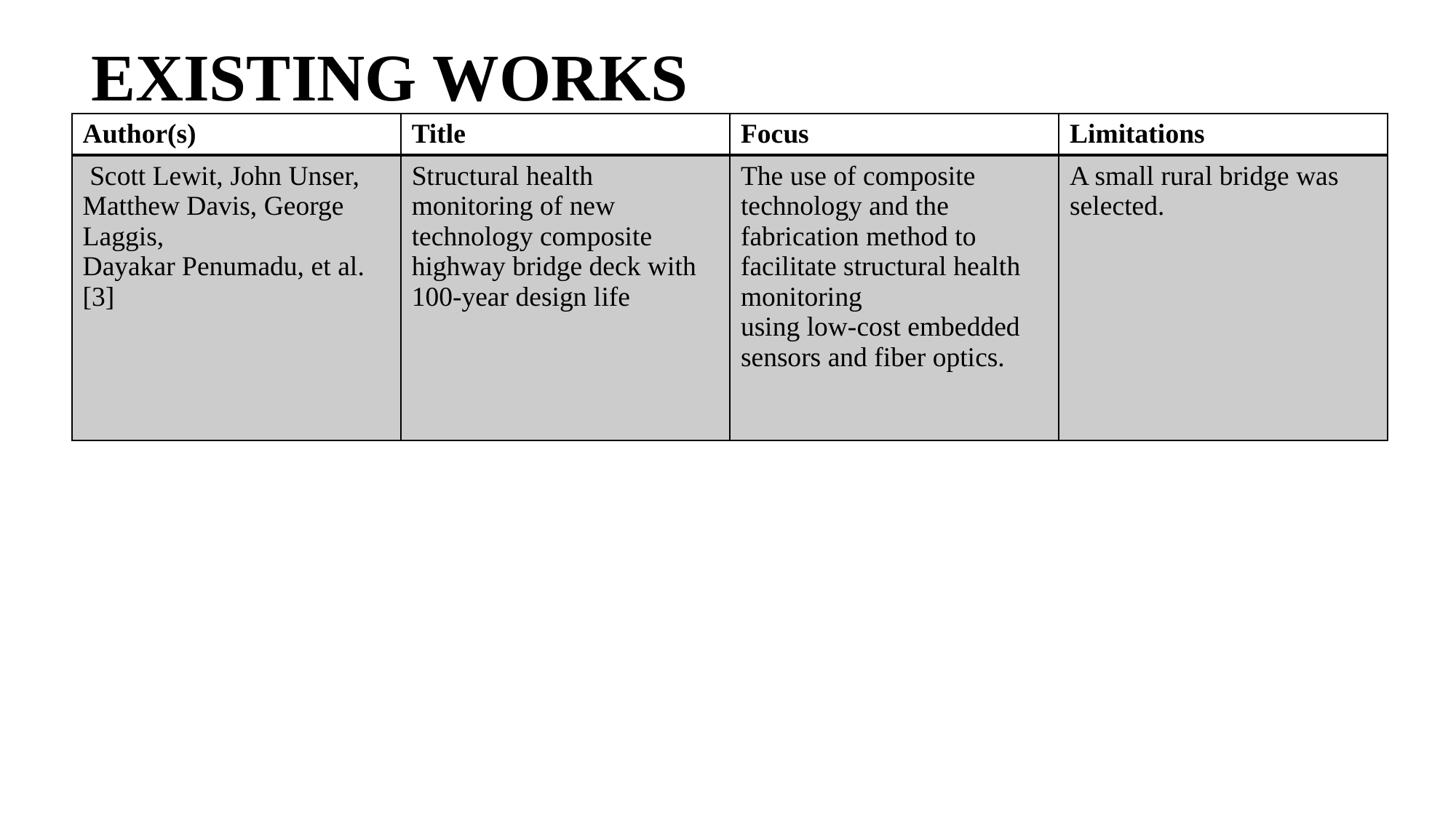

# EXISTING WORKS
| Author(s) | Title | Focus | Limitations |
| --- | --- | --- | --- |
| Scott Lewit, John Unser, Matthew Davis, George Laggis, Dayakar Penumadu, et al. [3] | Structural health monitoring of new technology composite highway bridge deck with 100-year design life | The use of composite technology and the fabrication method to facilitate structural health monitoring using low-cost embedded sensors and fiber optics. | A small rural bridge was selected. |